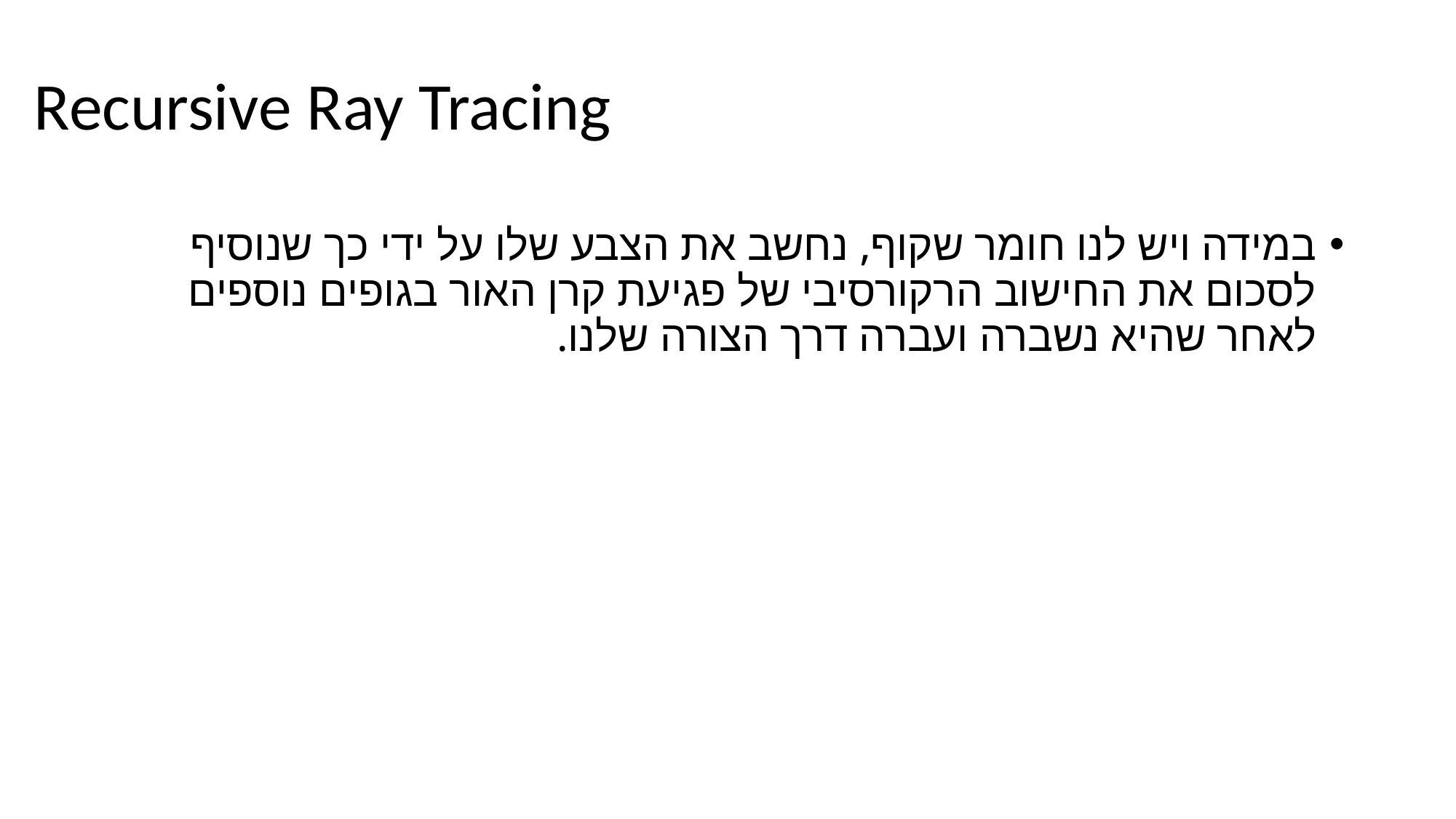

Recursive Ray Tracing
במידה ויש לנו חומר שקוף, נחשב את הצבע שלו על ידי כך שנוסיף לסכום את החישוב הרקורסיבי של פגיעת קרן האור בגופים נוספים לאחר שהיא נשברה ועברה דרך הצורה שלנו.